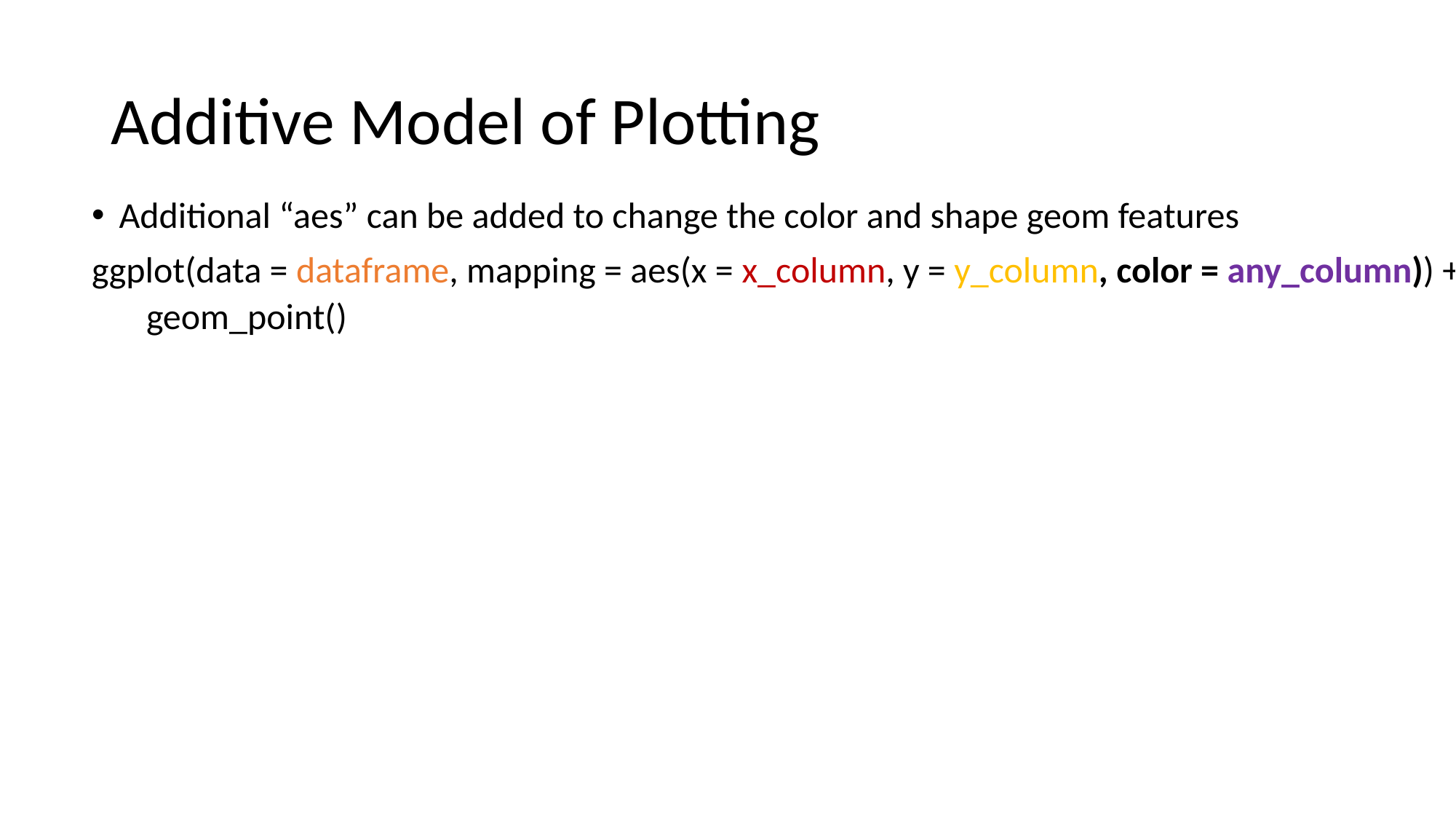

# Additive Model of Plotting
Additional “aes” can be added to change the color and shape geom features
ggplot(data = dataframe, mapping = aes(x = x_column, y = y_column, color = any_column)) +
geom_point()